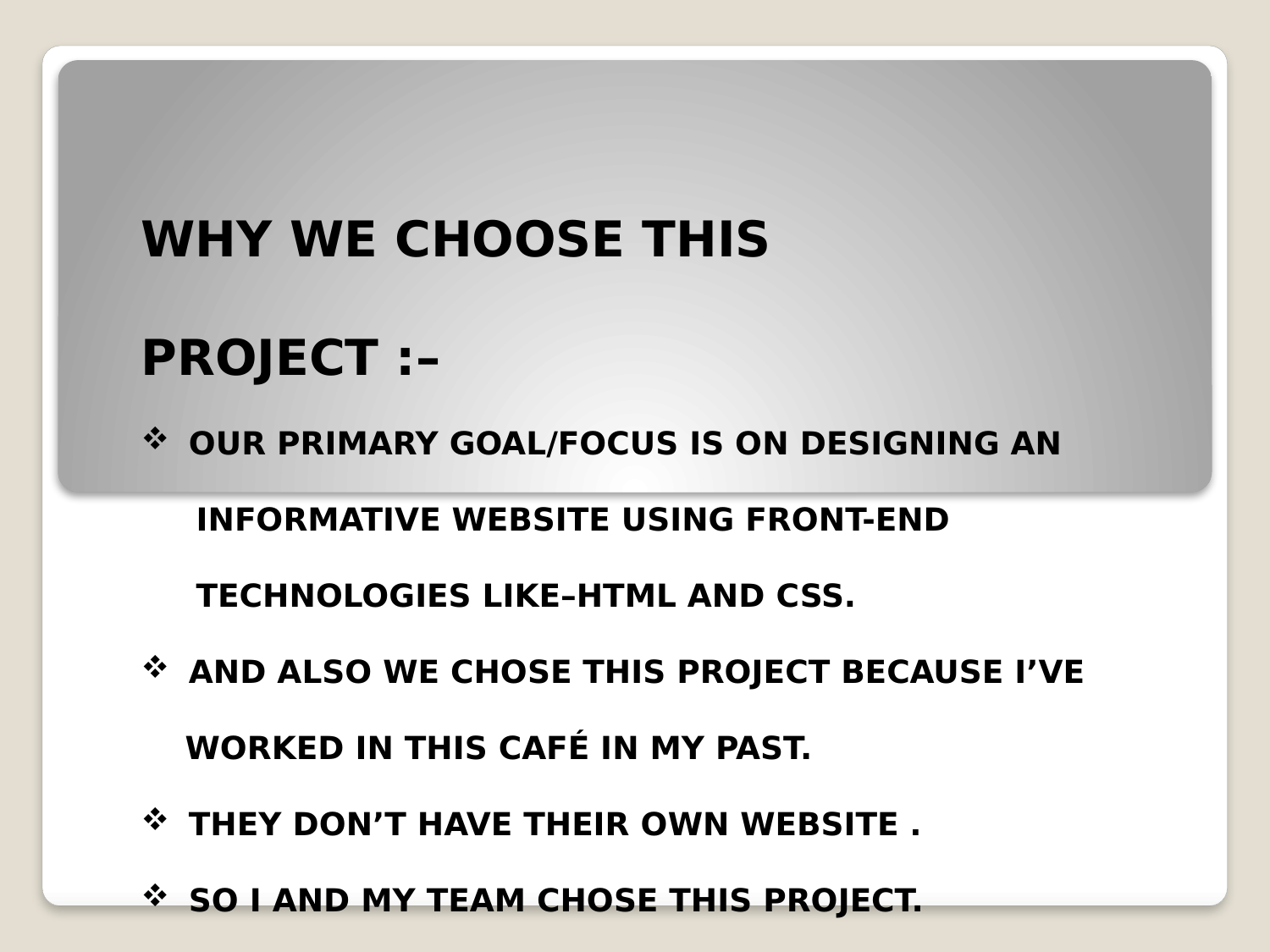

WHY WE CHOOSE THIS PROJECT :–
OUR PRIMARY GOAL/FOCUS IS ON DESIGNING AN
     INFORMATIVE WEBSITE USING FRONT-END
     TECHNOLOGIES LIKE–HTML AND CSS.
AND ALSO WE CHOSE THIS PROJECT BECAUSE I’VE
    WORKED IN THIS CAFÉ IN MY PAST.
THEY DON’T HAVE THEIR OWN WEBSITE .
SO I AND MY TEAM CHOSE THIS PROJECT.